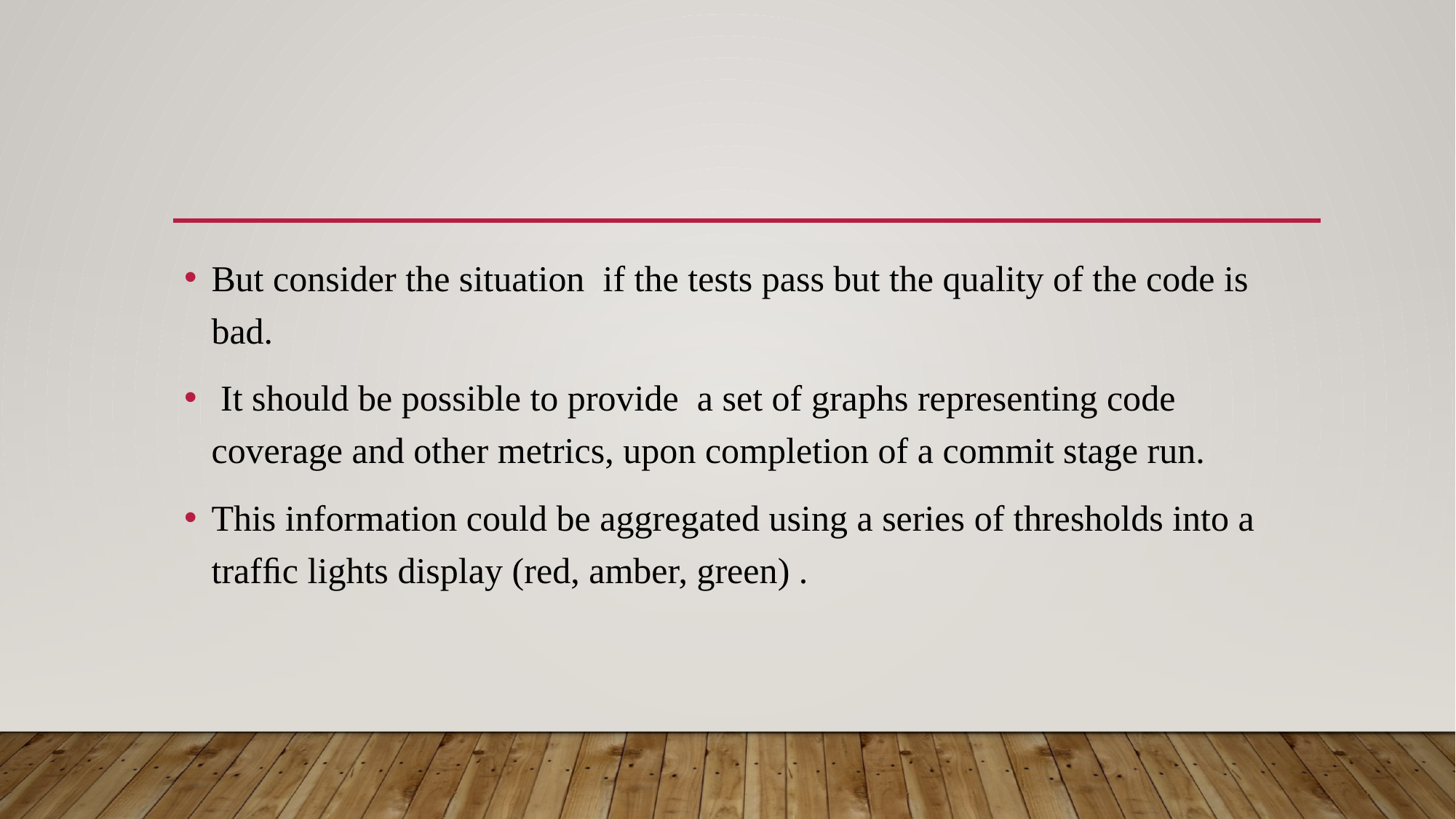

#
But consider the situation  if the tests pass but the quality of the code is bad.
 It should be possible to provide  a set of graphs representing code coverage and other metrics, upon completion of a commit stage run.
This information could be aggregated using a series of thresholds into a trafﬁc lights display (red, amber, green) .